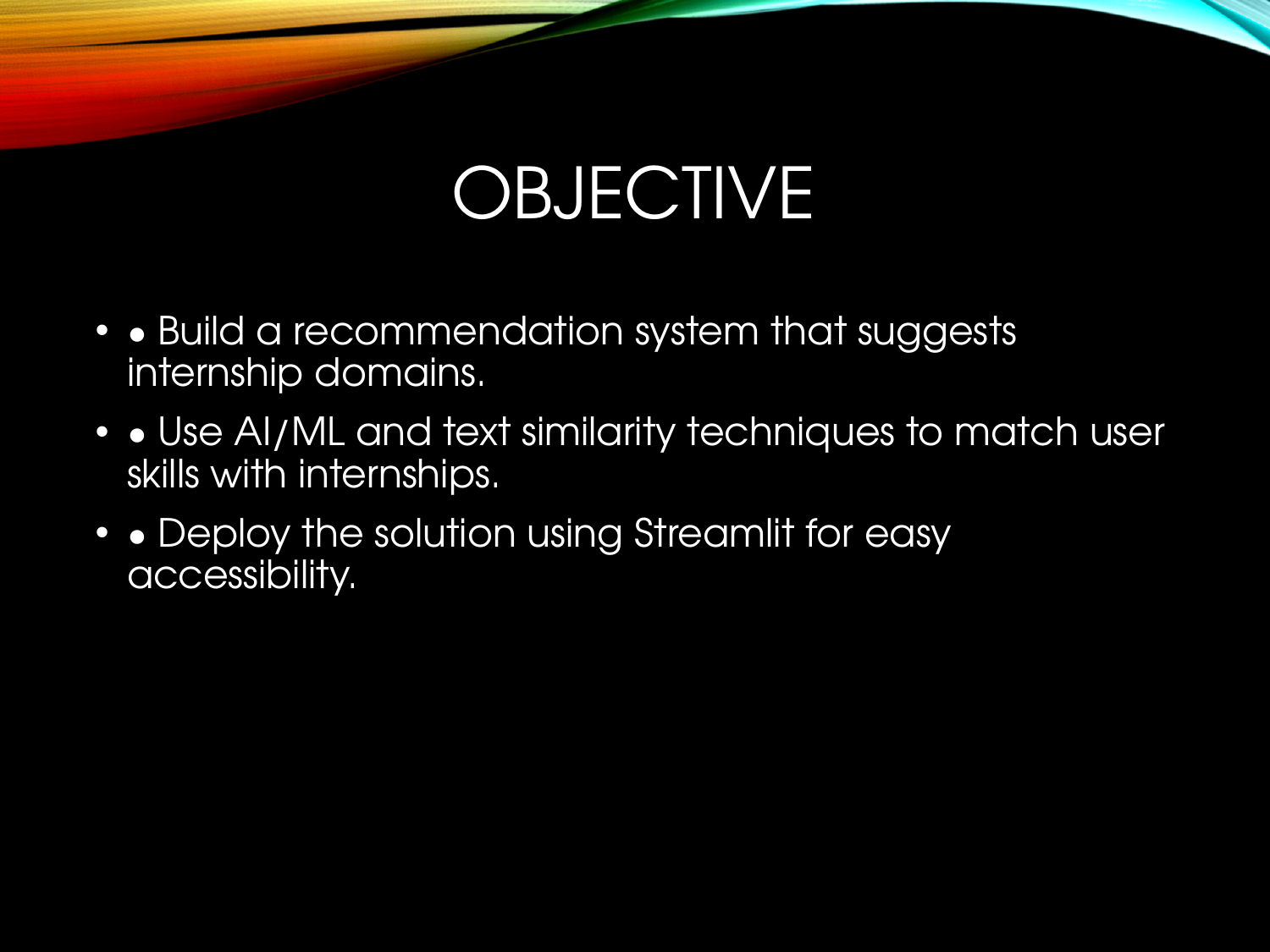

# Objective
• Build a recommendation system that suggests internship domains.
• Use AI/ML and text similarity techniques to match user skills with internships.
• Deploy the solution using Streamlit for easy accessibility.